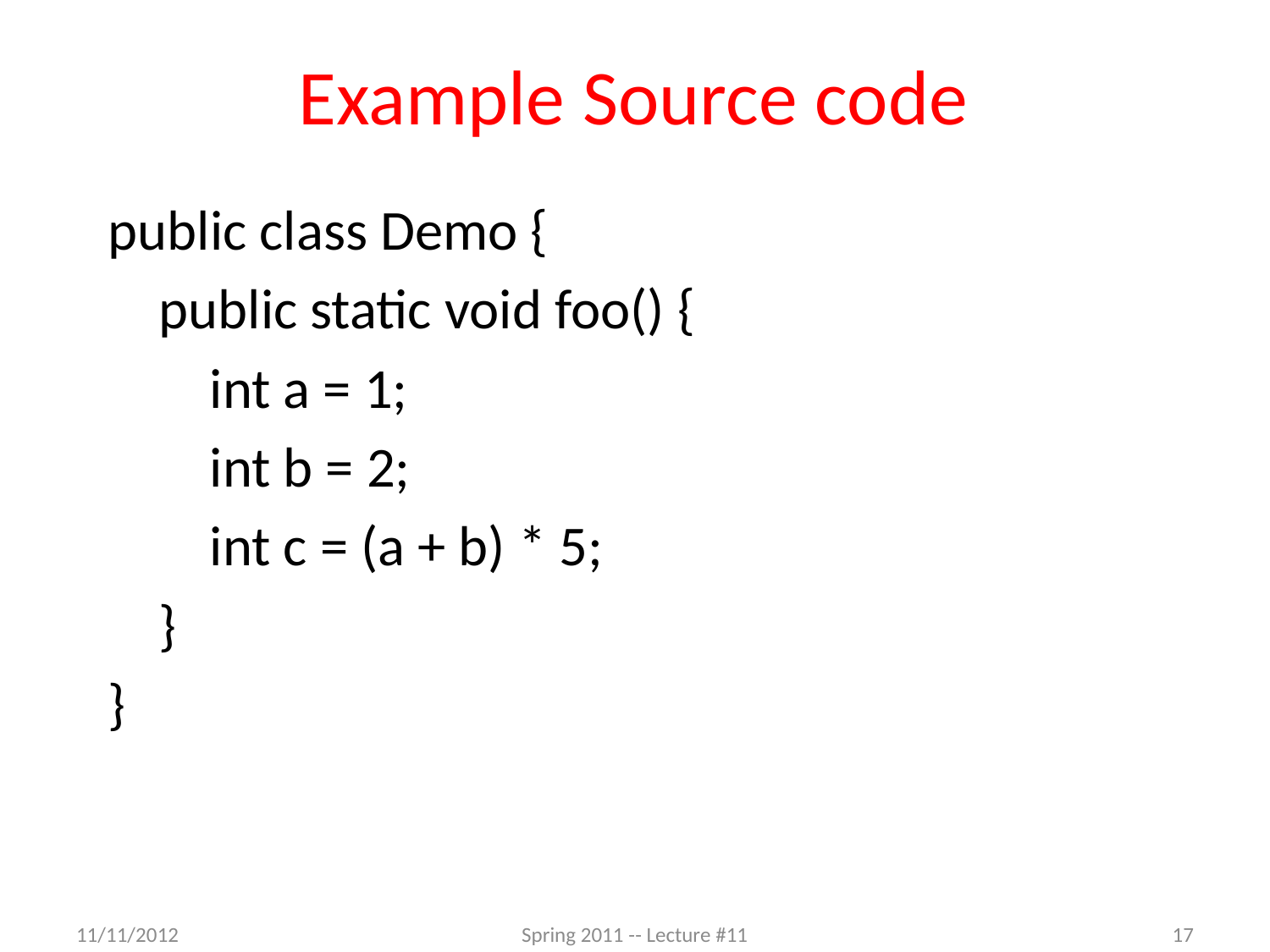

# Example Source code
public class Demo {
    public static void foo() {
        int a = 1;
        int b = 2;
        int c = (a + b) * 5;
    }
}
11/11/2012
Spring 2011 -- Lecture #11
17